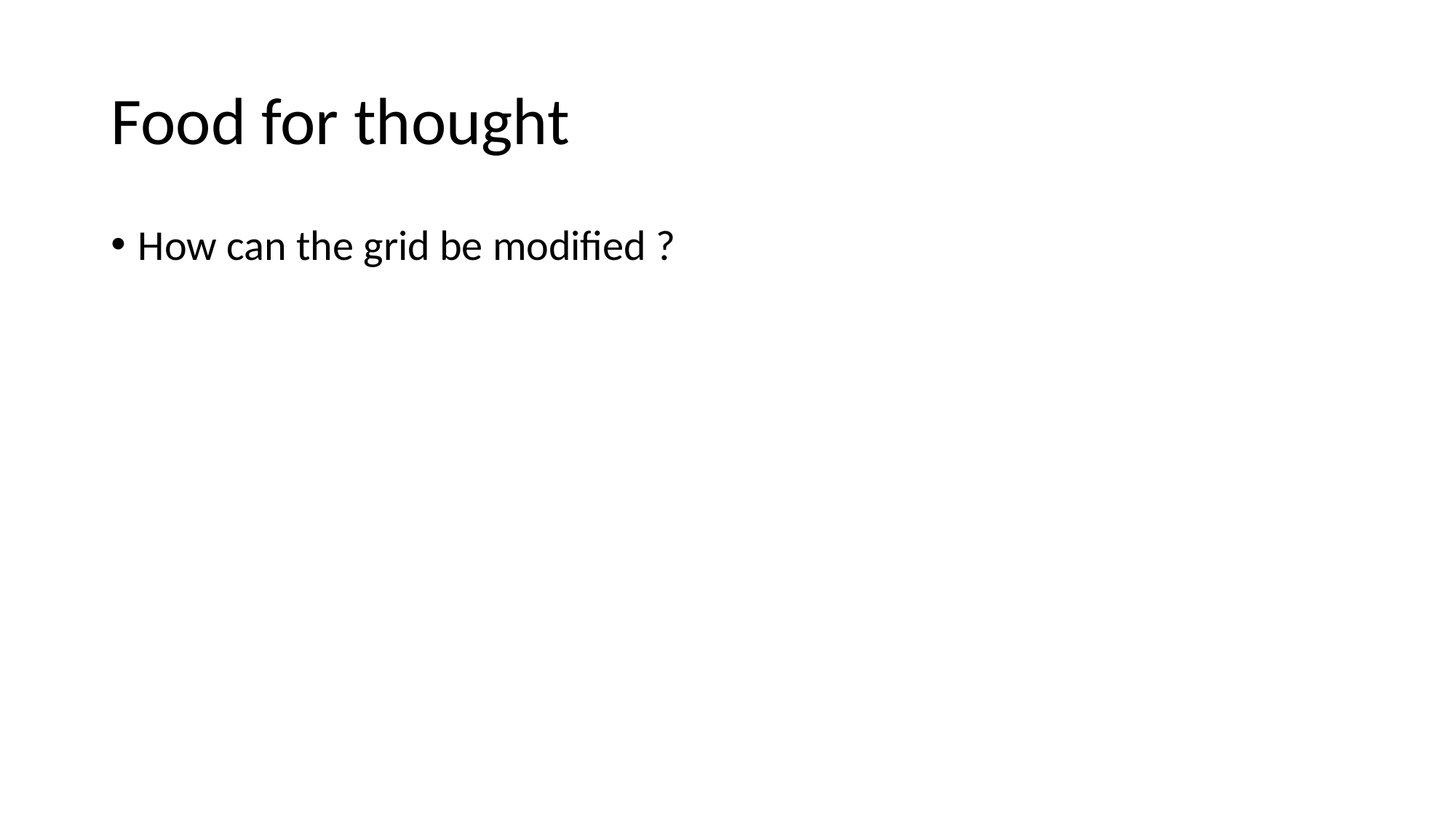

# Food for thought
How can the grid be modified ?